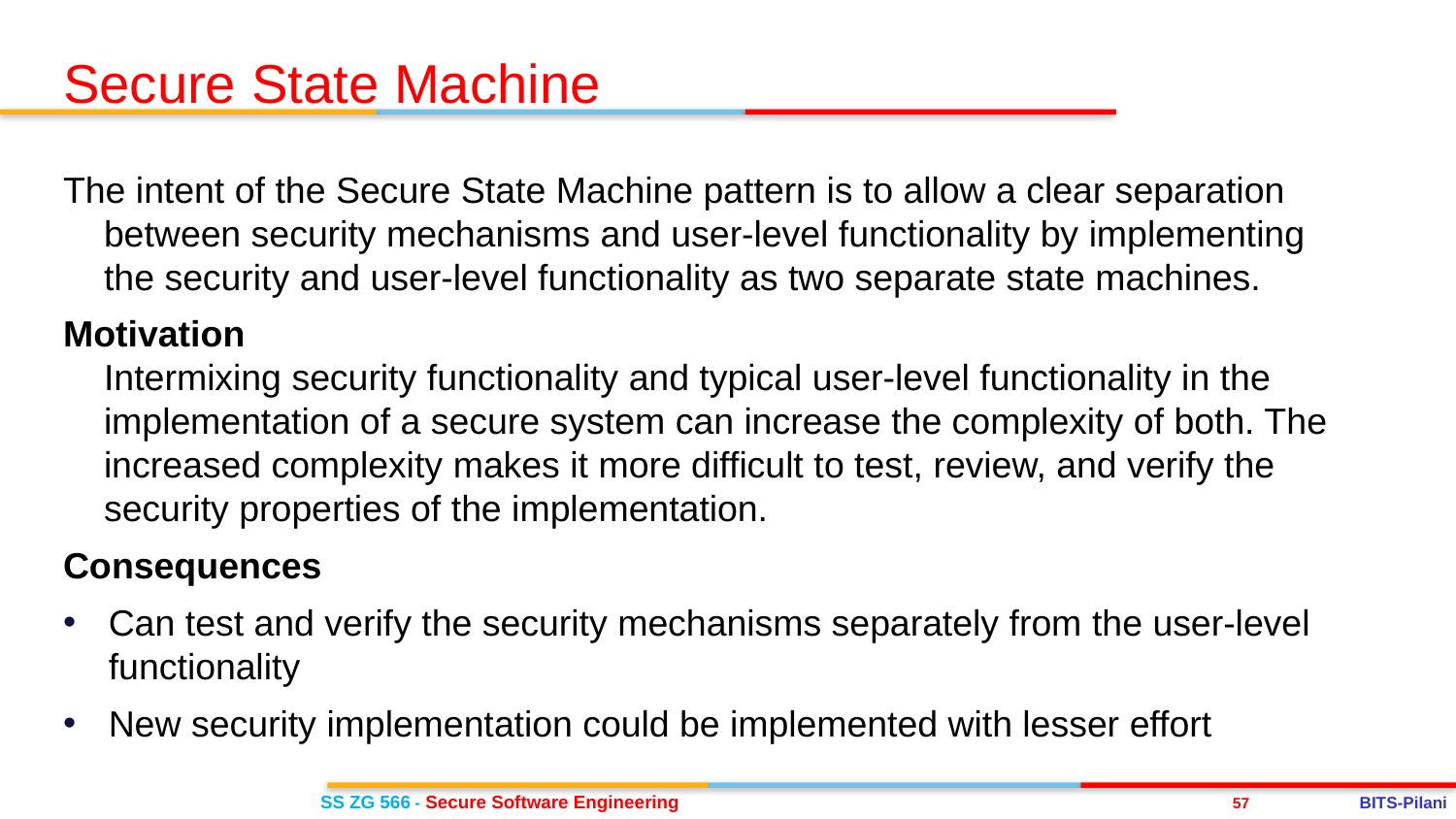

Secure State Machine
The intent of the Secure State Machine pattern is to allow a clear separation between security mechanisms and user-level functionality by implementing the security and user-level functionality as two separate state machines.
Motivation
Intermixing security functionality and typical user-level functionality in the implementation of a secure system can increase the complexity of both. The increased complexity makes it more difficult to test, review, and verify the security properties of the implementation.
Consequences
Can test and verify the security mechanisms separately from the user-level functionality
New security implementation could be implemented with lesser effort